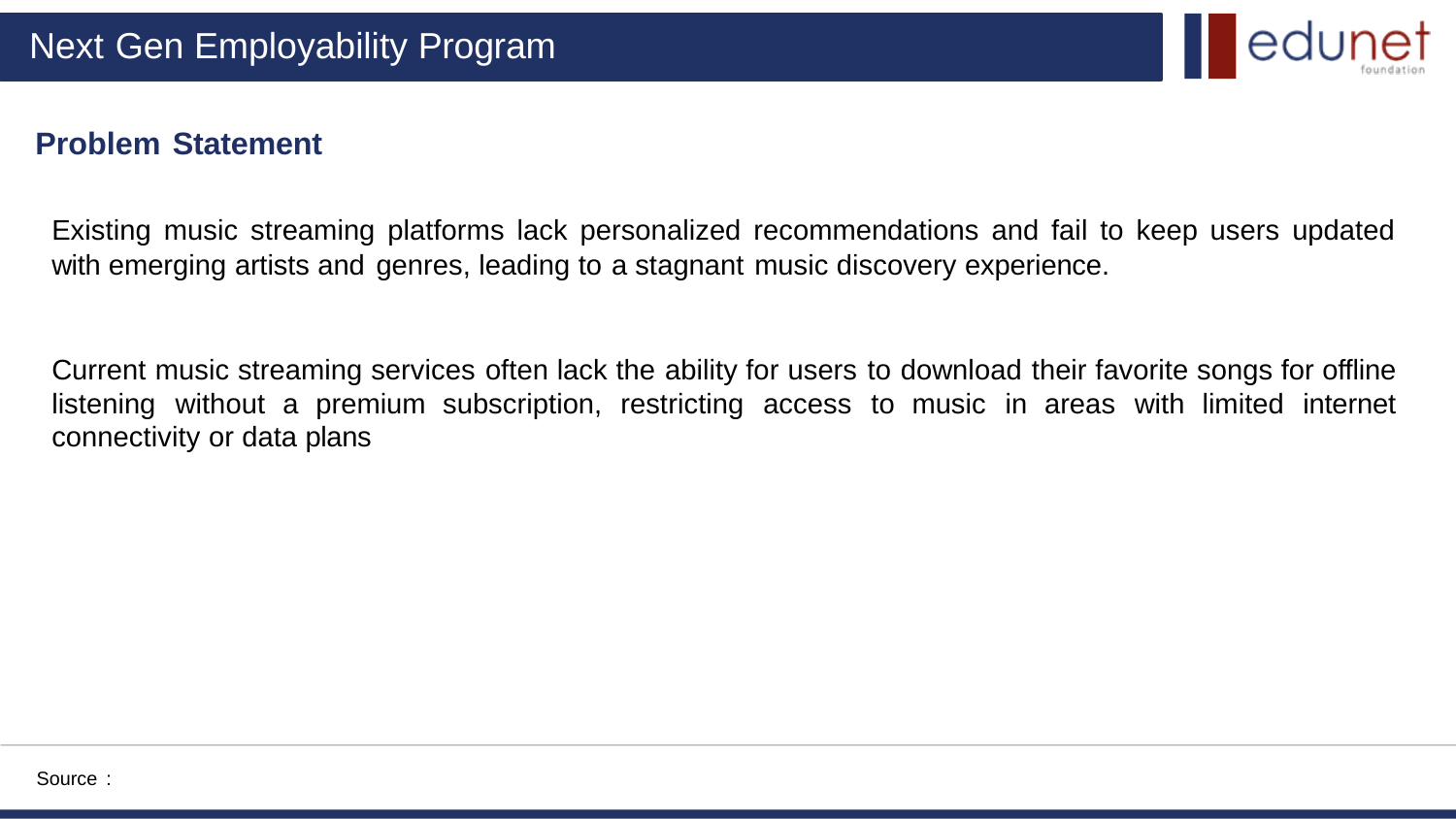

# Next Gen Employability Program
Problem Statement

Existing music streaming platforms lack personalized recommendations and fail to keep users updated with emerging artists and genres, leading to a stagnant music discovery experience.

Current music streaming services often lack the ability for users to download their favorite songs for offline listening  without a premium subscription, restricting  access  to music  in areas  with limited  internet connectivity or data plans

Source :